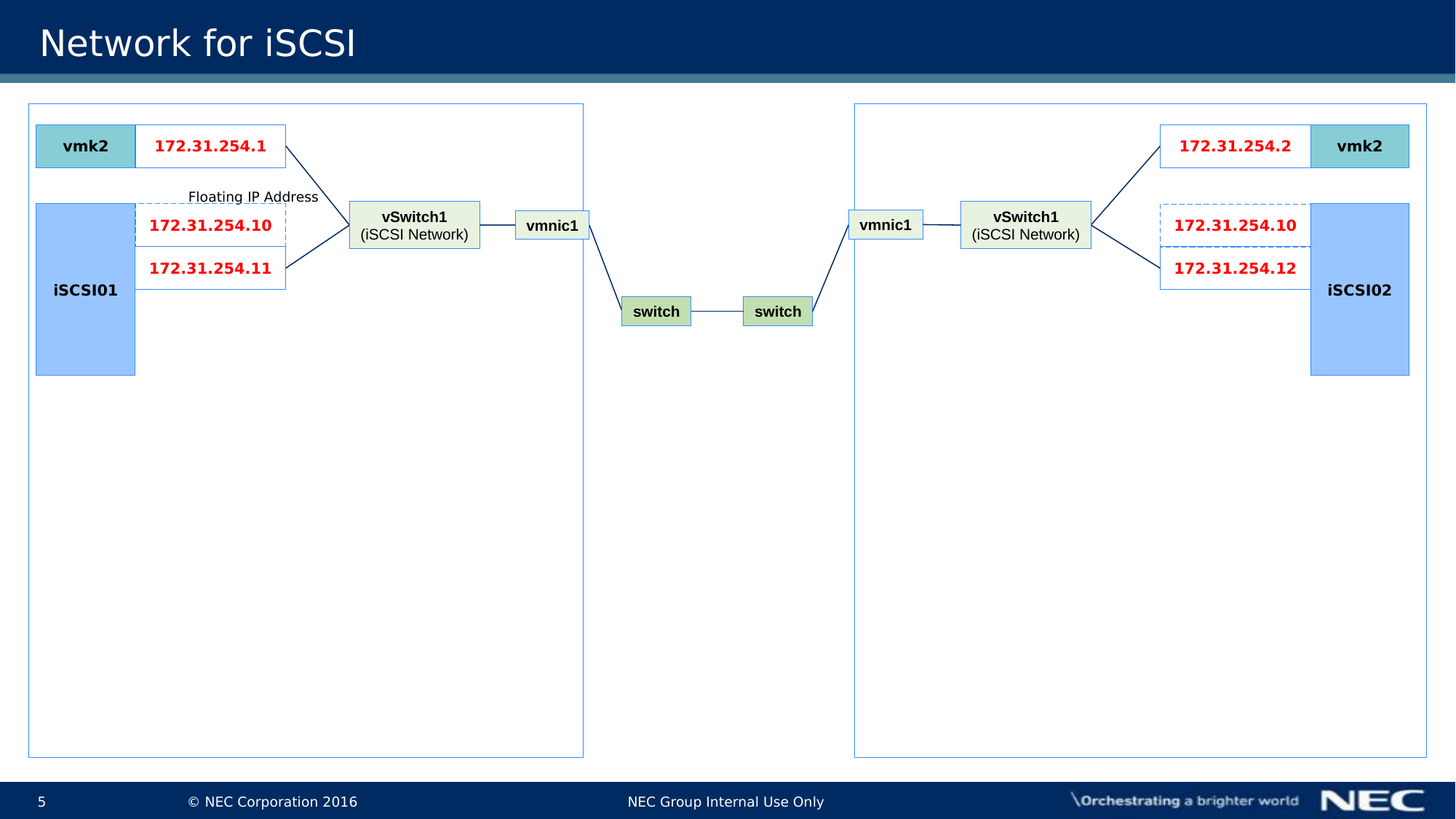

# Network for iSCSI

vmk2
172.31.254.1
172.31.254.2
vmk2
Floating IP Address
172.31.254.10
vSwitch1
(iSCSI Network)
vSwitch1
(iSCSI Network)
iSCSI02
iSCSI01
172.31.254.10
vmnic1
vmnic1
172.31.254.11
172.31.254.12
switch
switch